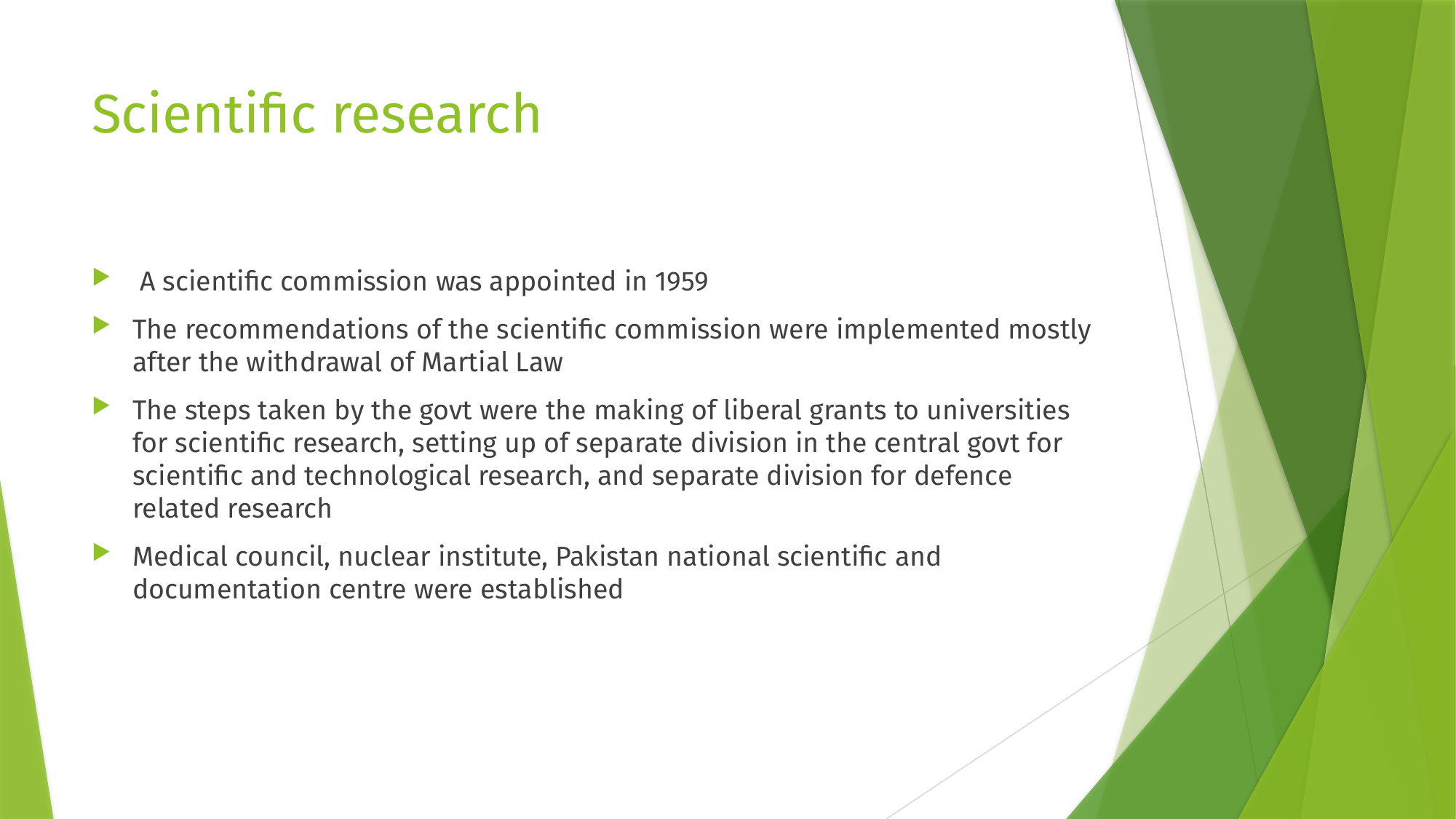

# Scientific research
 A scientific commission was appointed in 1959
The recommendations of the scientific commission were implemented mostly after the withdrawal of Martial Law
The steps taken by the govt were the making of liberal grants to universities for scientific research, setting up of separate division in the central govt for scientific and technological research, and separate division for defence related research
Medical council, nuclear institute, Pakistan national scientific and documentation centre were established